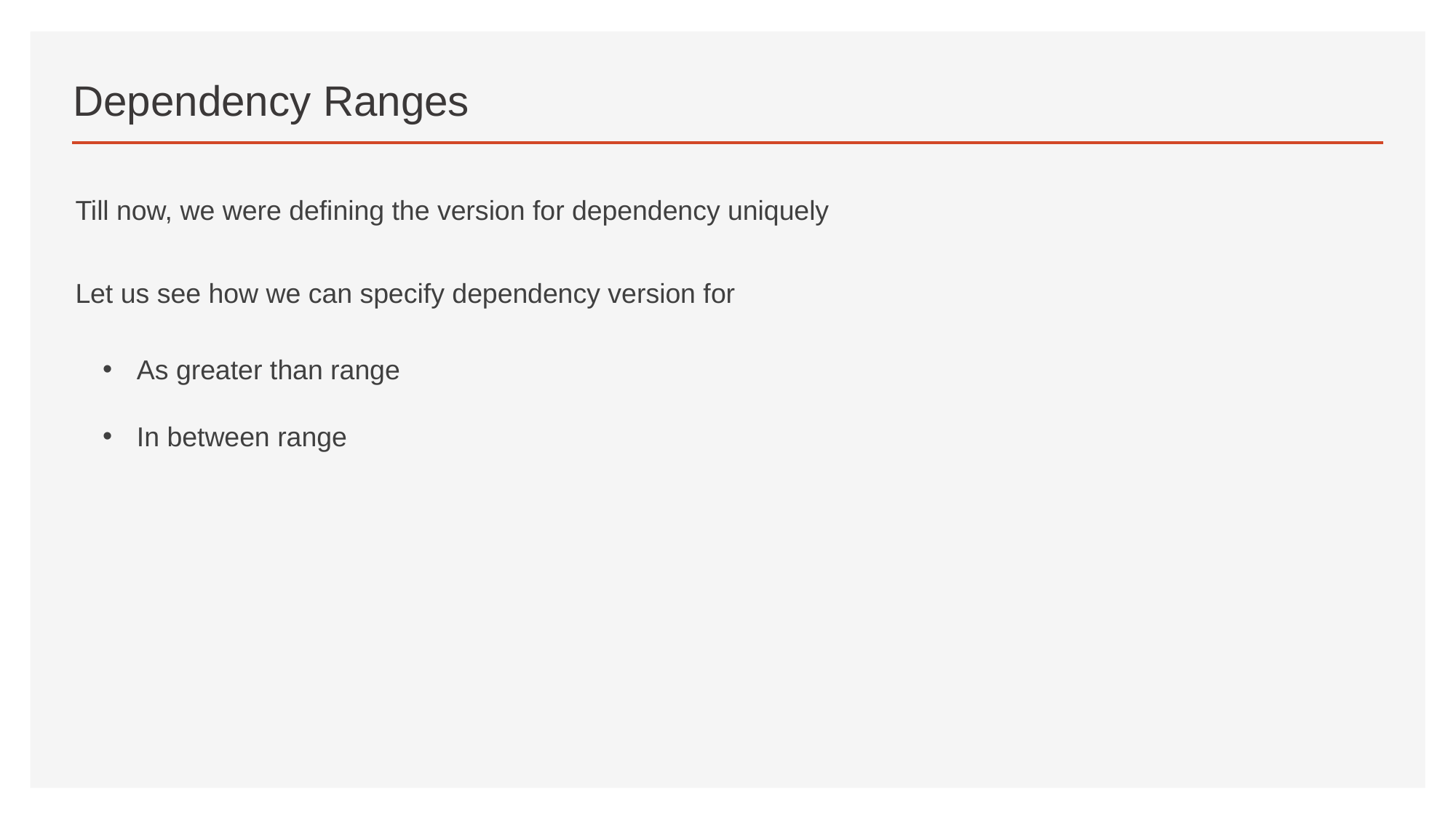

# Dependency Ranges
Till now, we were defining the version for dependency uniquely
Let us see how we can specify dependency version for
As greater than range
In between range